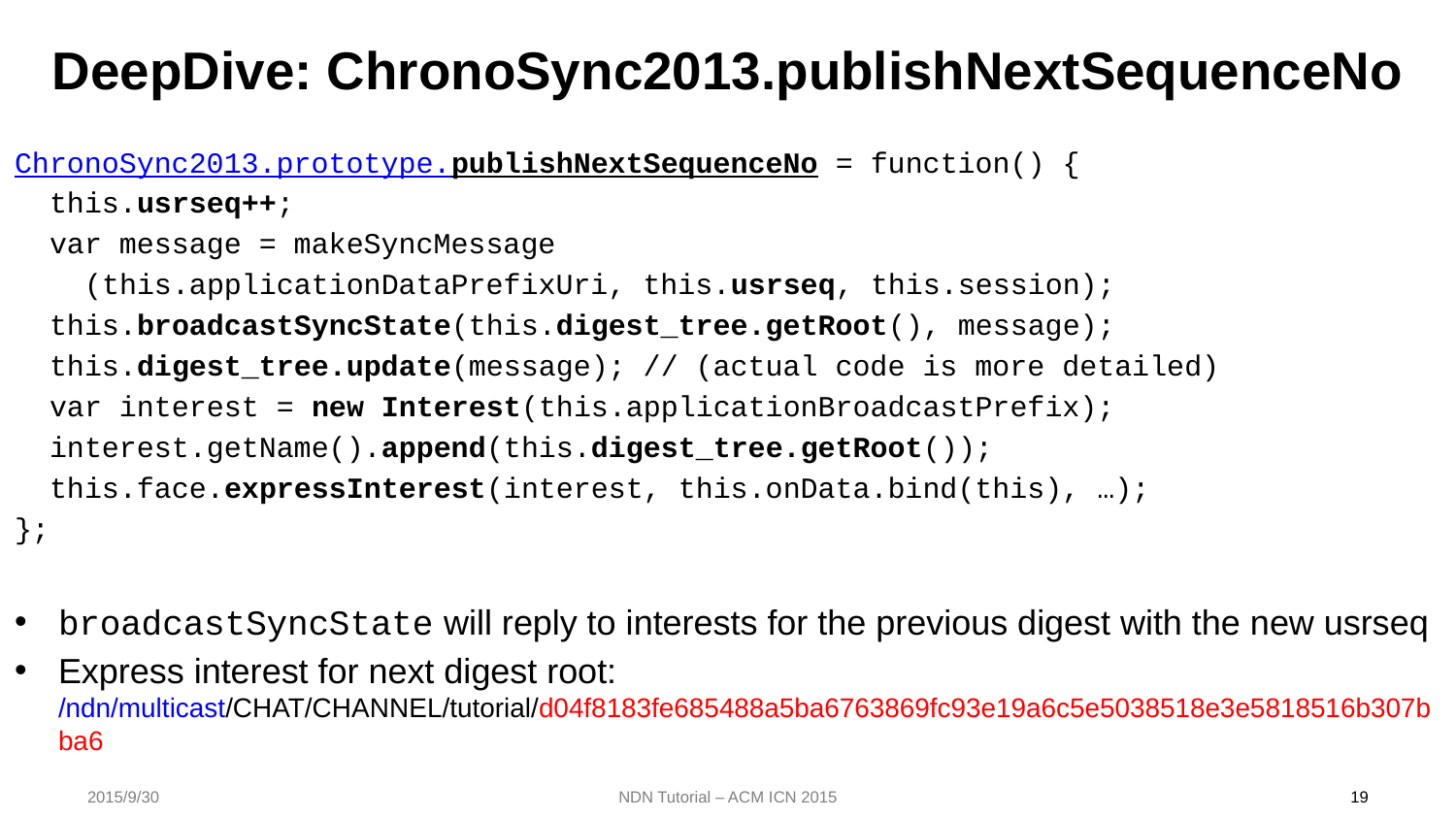

# DeepDive: ChronoSync2013.publishNextSequenceNo
ChronoSync2013.prototype.publishNextSequenceNo = function() {
  this.usrseq++;
  var message = makeSyncMessage
    (this.applicationDataPrefixUri, this.usrseq, this.session);
  this.broadcastSyncState(this.digest_tree.getRoot(), message);
  this.digest_tree.update(message); // (actual code is more detailed)
  var interest = new Interest(this.applicationBroadcastPrefix);
  interest.getName().append(this.digest_tree.getRoot());
  this.face.expressInterest(interest, this.onData.bind(this), …);
};

broadcastSyncState will reply to interests for the previous digest with the new usrseq
Express interest for next digest root: /ndn/multicast/CHAT/CHANNEL/tutorial/d04f8183fe685488a5ba6763869fc93e19a6c5e5038518e3e5818516b307bba6

2015/9/30
NDN Tutorial – ACM ICN 2015
19